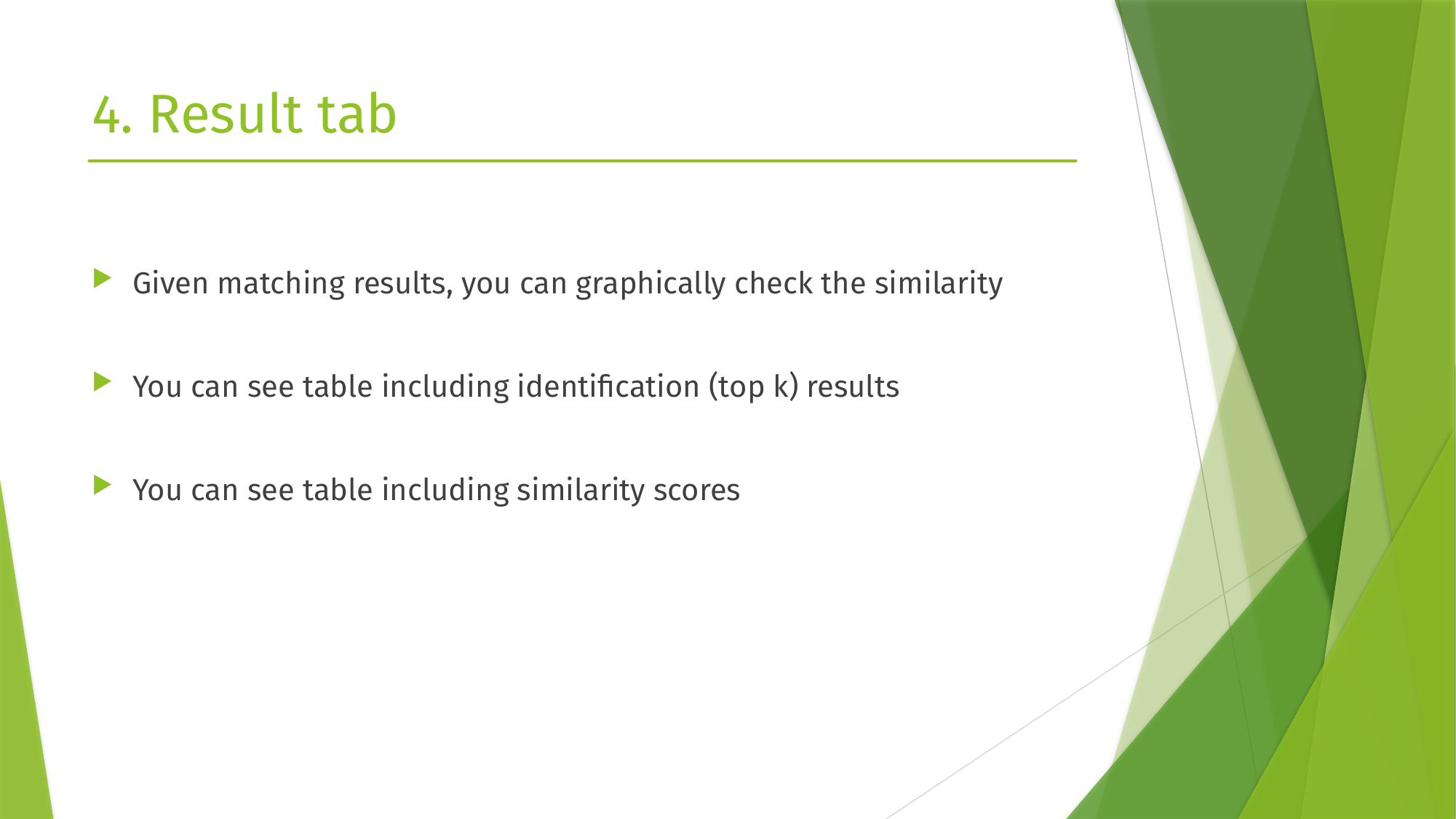

# 4. Result tab
Given matching results, you can graphically check the similarity

You can see table including identification (top k) results

You can see table including similarity scores